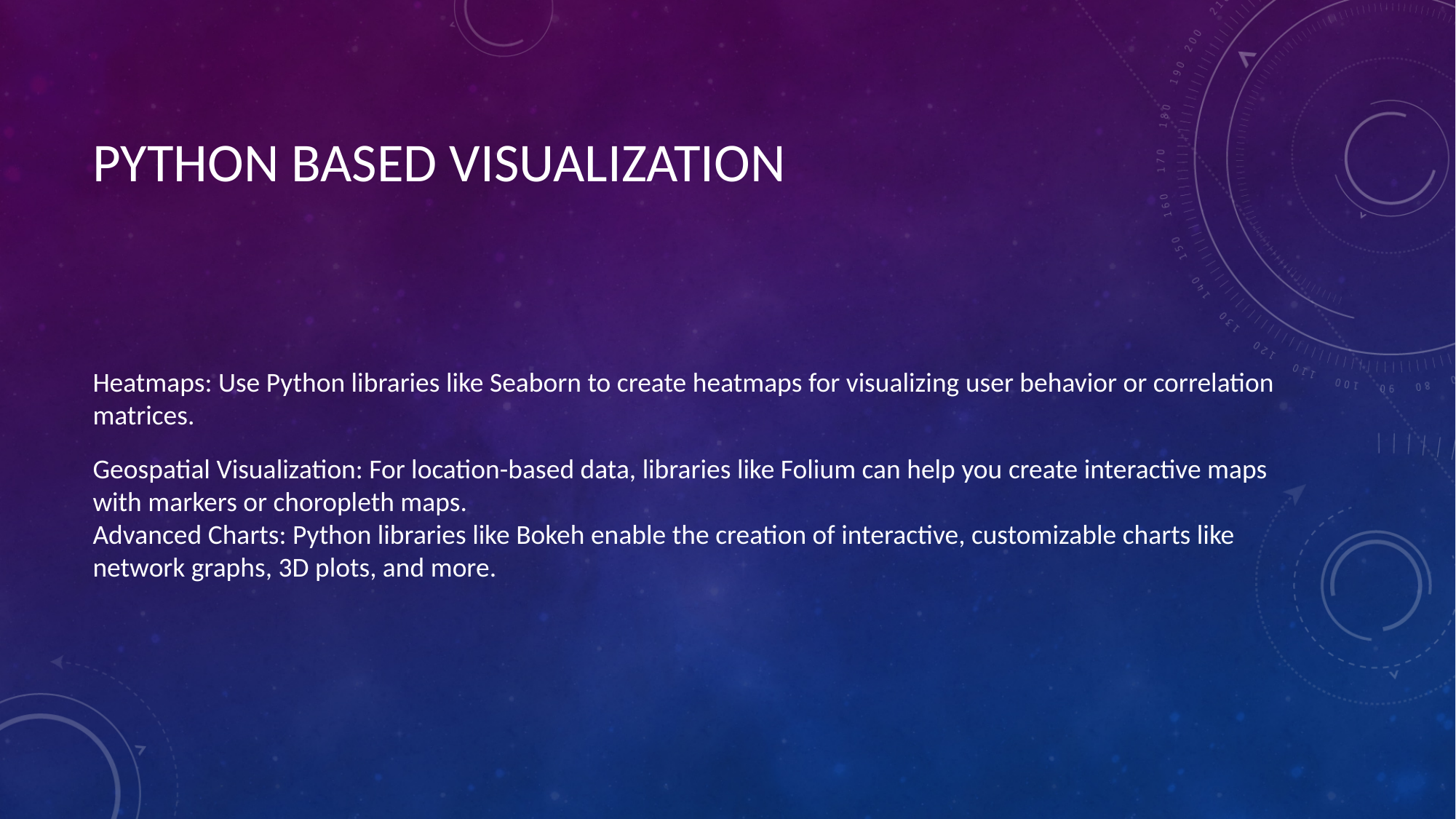

# Python based visualization
Heatmaps: Use Python libraries like Seaborn to create heatmaps for visualizing user behavior or correlation matrices.
Geospatial Visualization: For location-based data, libraries like Folium can help you create interactive maps with markers or choropleth maps.
Advanced Charts: Python libraries like Bokeh enable the creation of interactive, customizable charts like network graphs, 3D plots, and more.